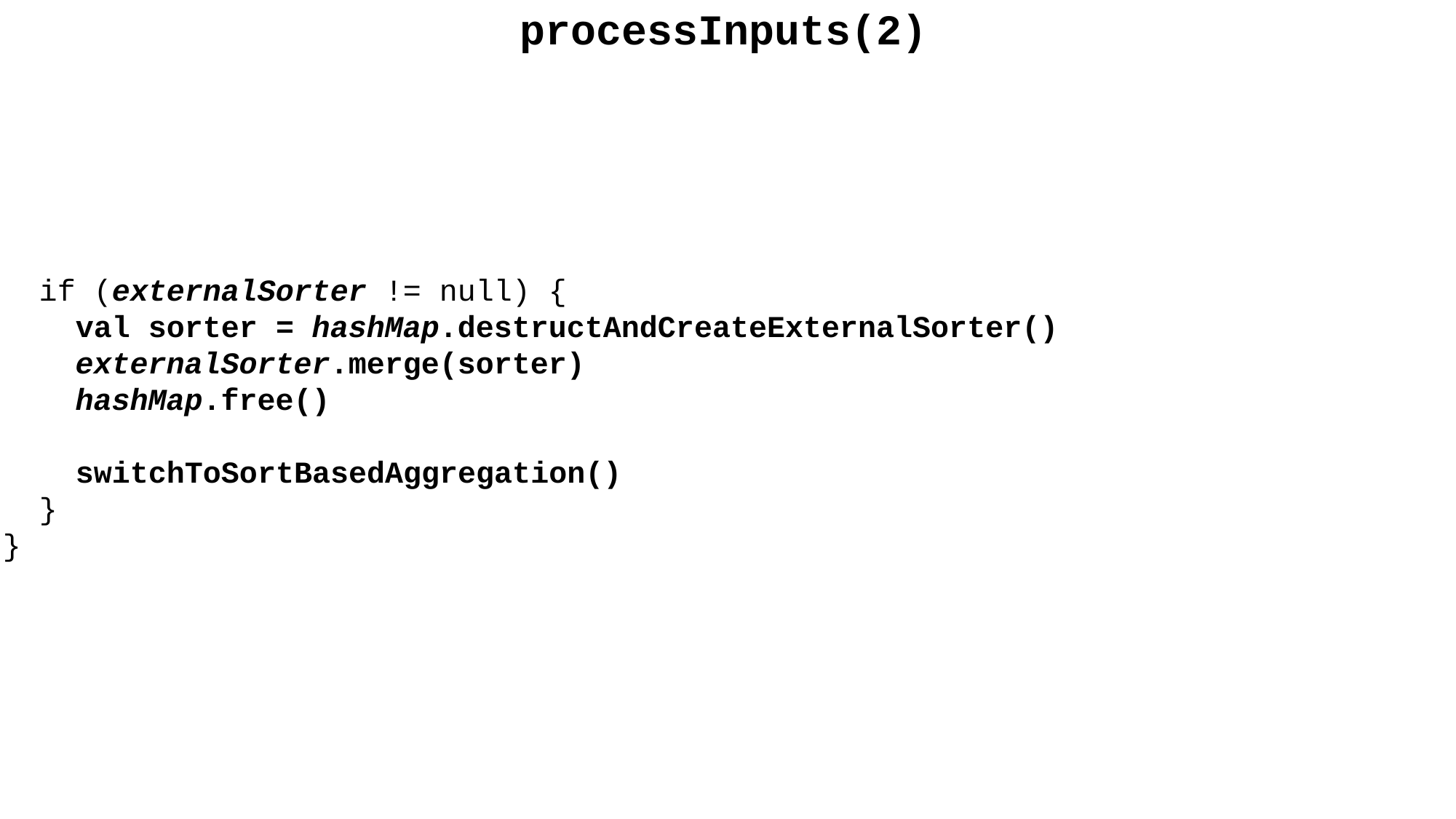

# processInputs(2)
  if (externalSorter != null) {
    val sorter = hashMap.destructAndCreateExternalSorter()
    externalSorter.merge(sorter)
    hashMap.free()
    switchToSortBasedAggregation()
  }
}